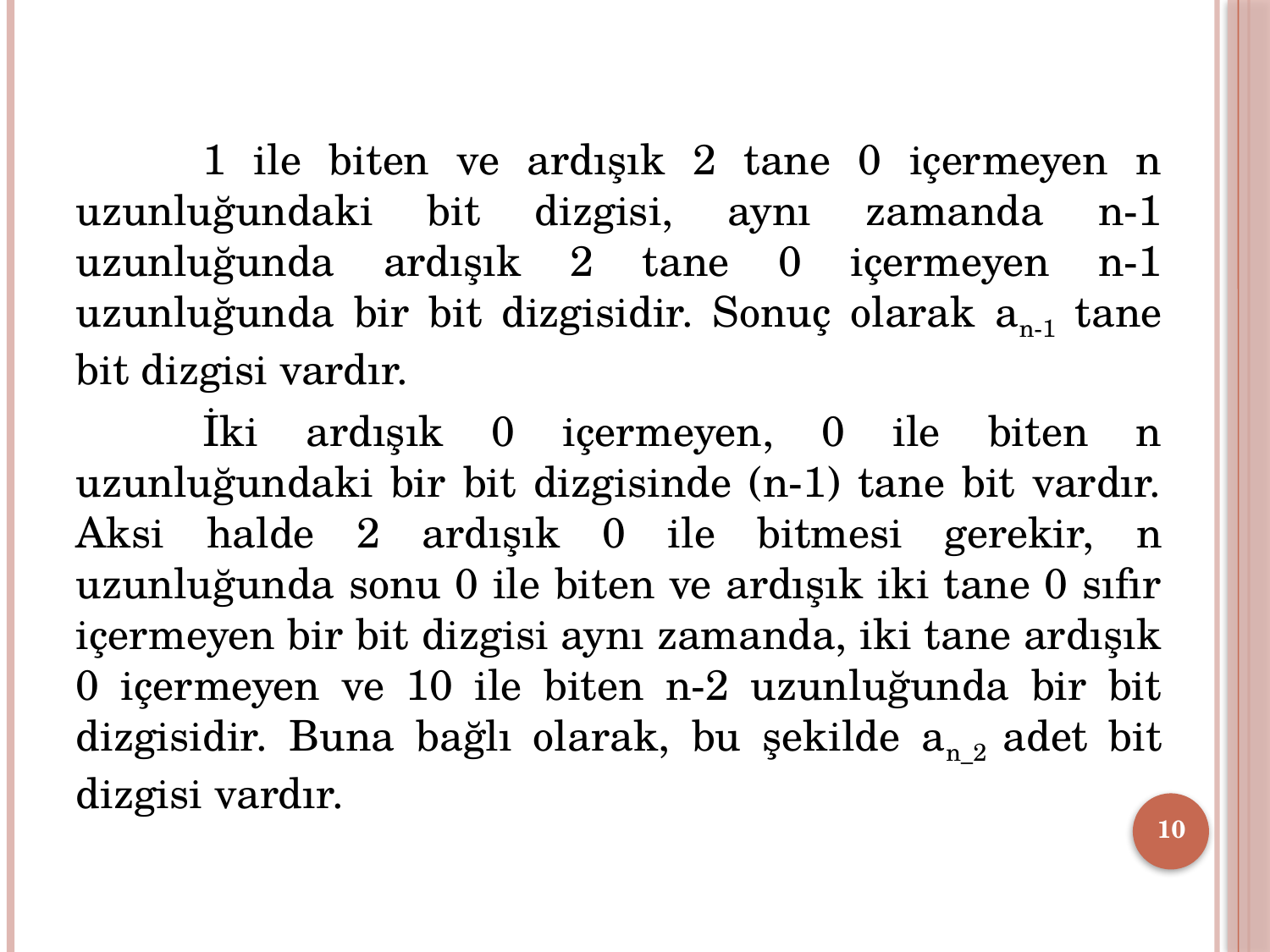

1 ile biten ve ardışık 2 tane 0 içermeyen n uzunluğundaki bit dizgisi, aynı zamanda n-1 uzunluğunda ardışık 2 tane 0 içermeyen n-1 uzunluğunda bir bit dizgisidir. Sonuç olarak an-1 tane bit dizgisi vardır.
	İki ardışık 0 içermeyen, 0 ile biten n uzunluğundaki bir bit dizgisinde (n-1) tane bit vardır. Aksi halde 2 ardışık 0 ile bitmesi gerekir, n uzunluğunda sonu 0 ile biten ve ardışık iki tane 0 sıfır içermeyen bir bit dizgisi aynı zamanda, iki tane ardışık 0 içermeyen ve 10 ile biten n-2 uzunluğunda bir bit dizgisidir. Buna bağlı olarak, bu şekilde an_2 adet bit dizgisi vardır.

10